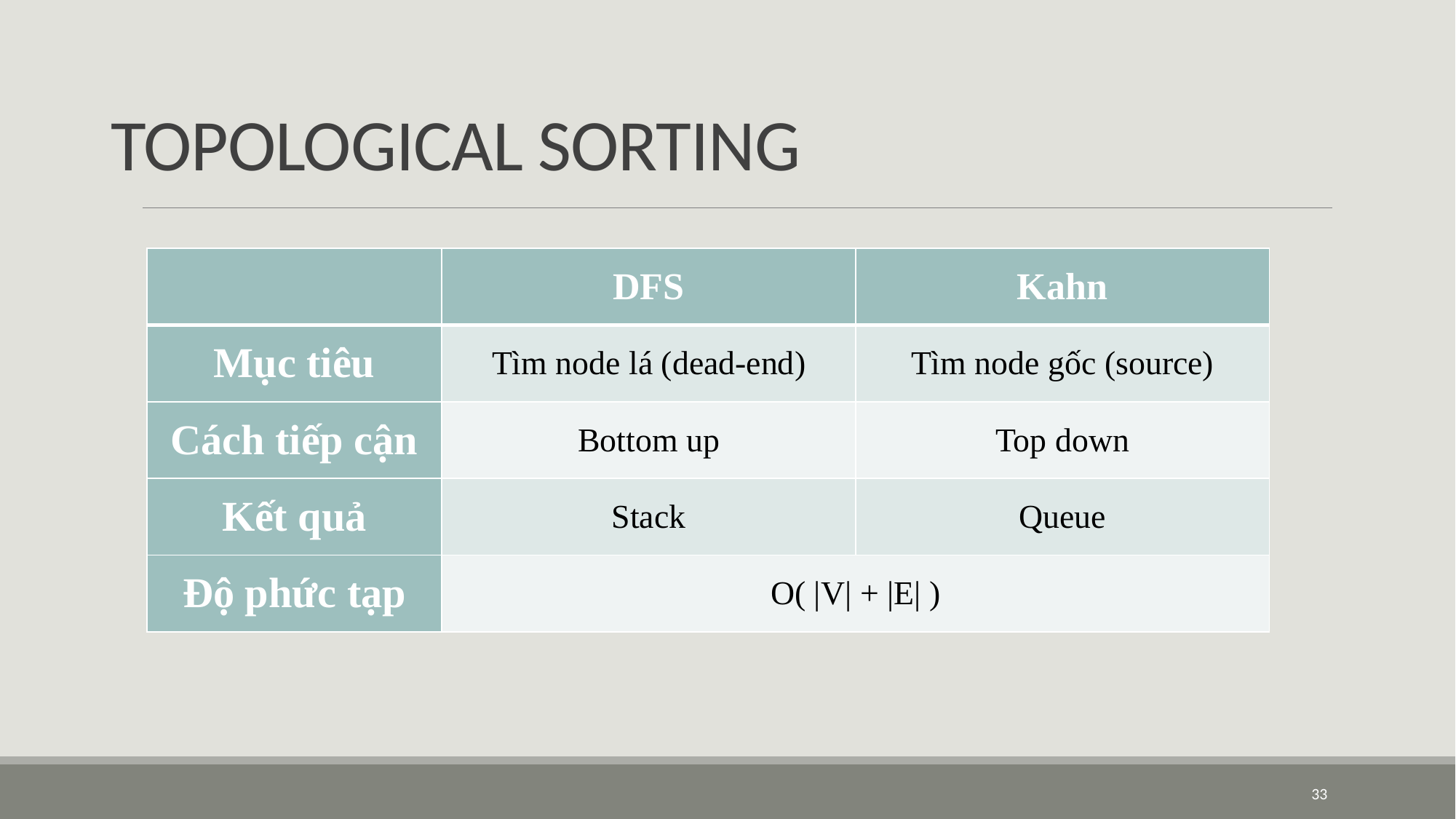

# TOPOLOGICAL SORTING
|  | DFS | Kahn |
| --- | --- | --- |
| Mục tiêu | Tìm node lá (dead-end) | Tìm node gốc (source) |
| Cách tiếp cận | Bottom up | Top down |
| Kết quả | Stack | Queue |
| Độ phức tạp | O( |V| + |E| ) |  |
33